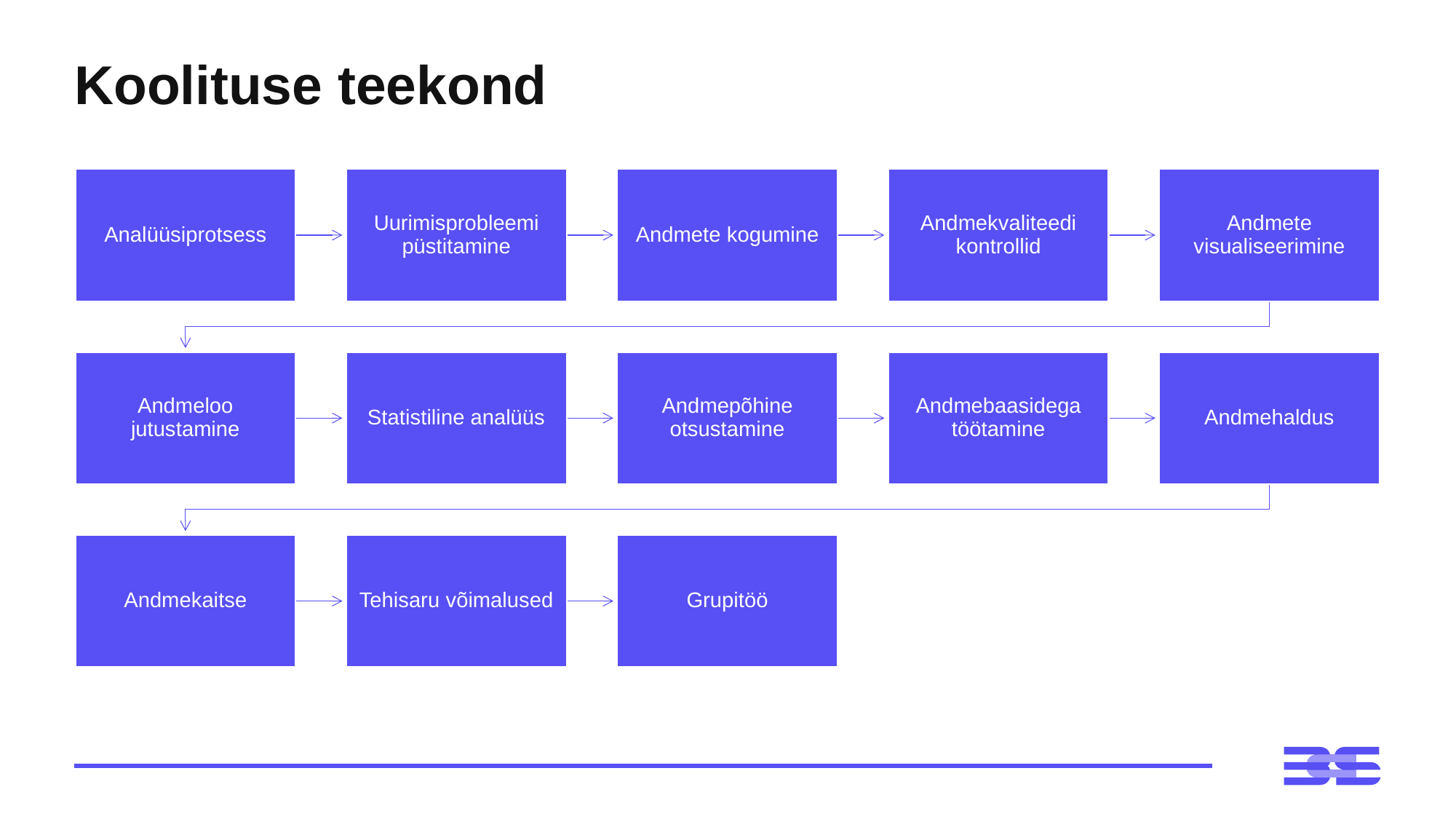

# Koolituse teekond

Analüüsiprotsess

Uurimisprobleemi püstitamine

Andmete kogumine

Andmekvaliteedi kontrollid

Andmete visualiseerimine

Andmeloo jutustamine

Statistiline analüüs

Andmepõhine otsustamine

Andmebaasidega töötamine

Andmehaldus

Andmekaitse

Tehisaru võimalused
Grupitöö